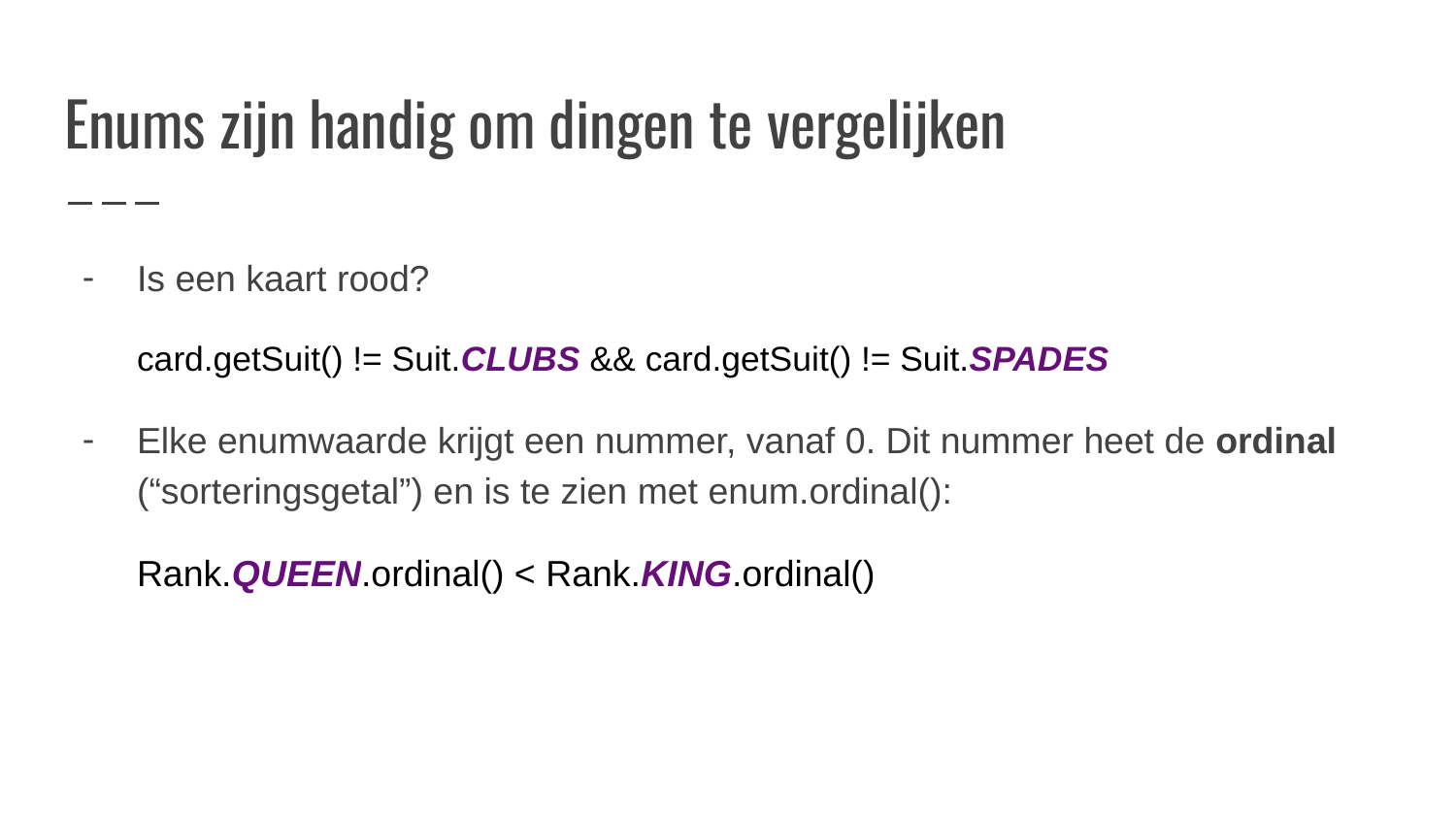

# Enums zijn handig om dingen te vergelijken
Is een kaart rood?
card.getSuit() != Suit.CLUBS && card.getSuit() != Suit.SPADES
Elke enumwaarde krijgt een nummer, vanaf 0. Dit nummer heet de ordinal (“sorteringsgetal”) en is te zien met enum.ordinal():
Rank.QUEEN.ordinal() < Rank.KING.ordinal()